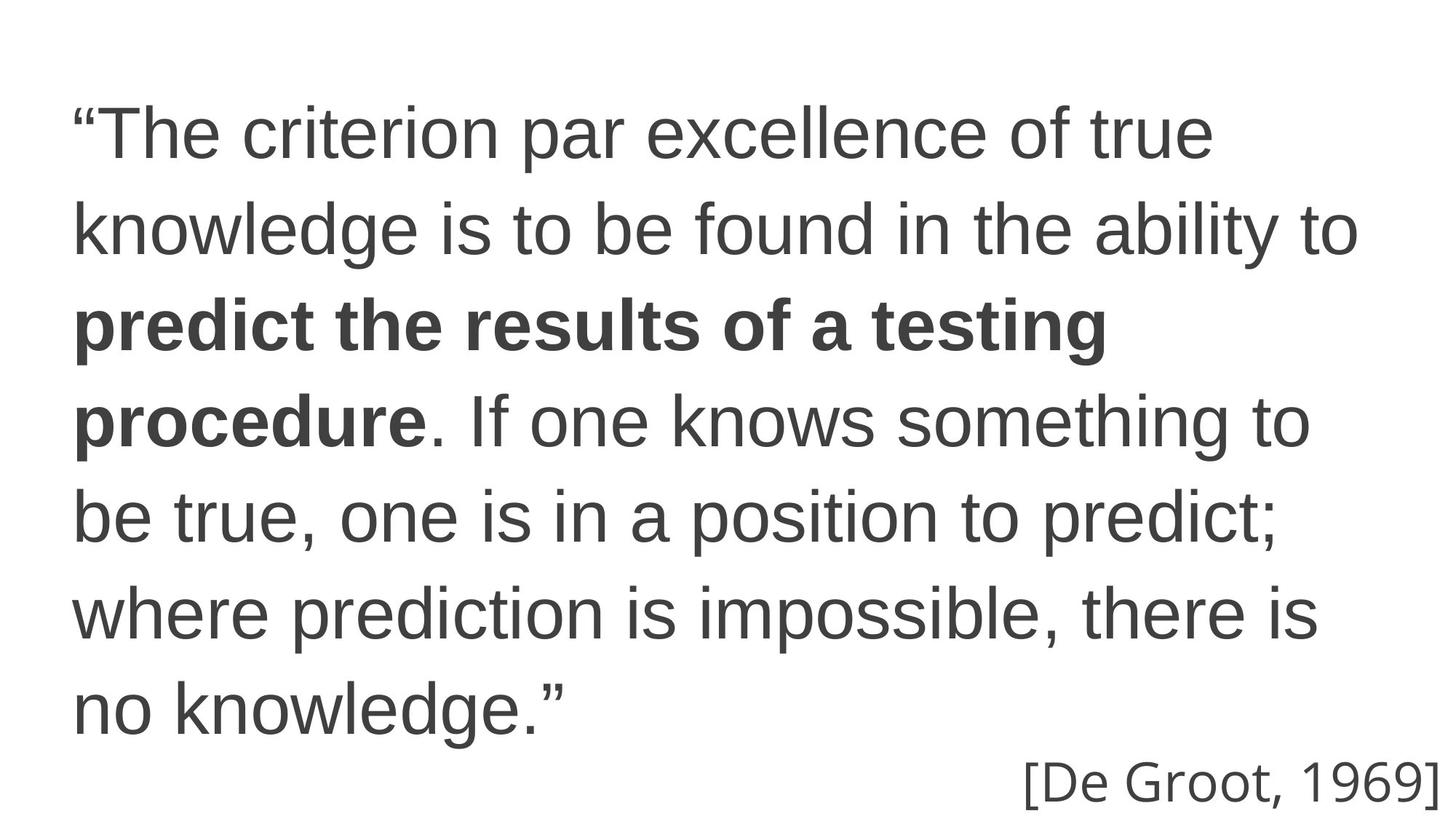

“The criterion par excellence of true knowledge is to be found in the ability to predict the results of a testing procedure. If one knows something to be true, one is in a position to predict; where prediction is impossible, there is no knowledge.”
[De Groot, 1969]